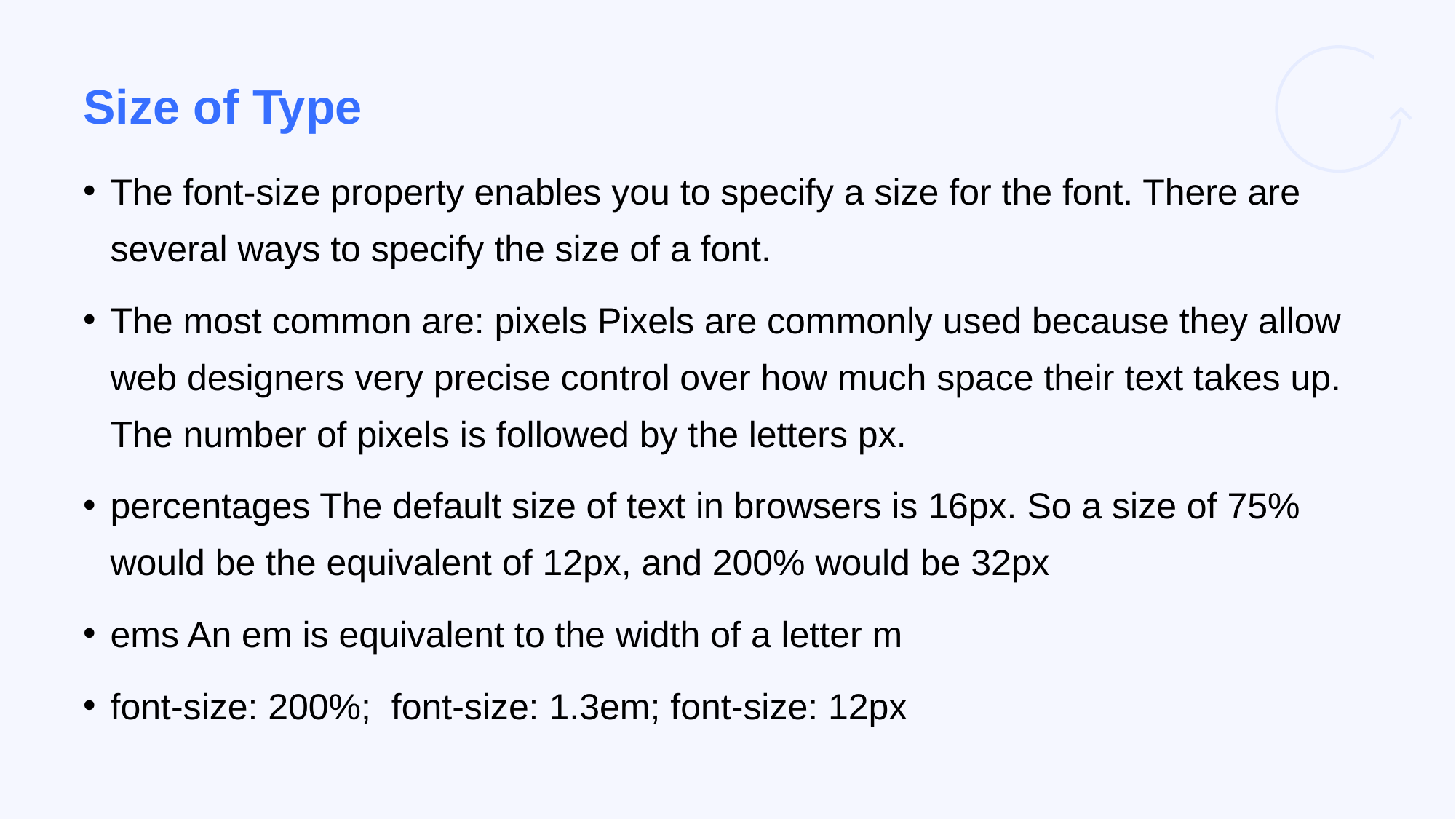

# Size of Type
The font-size property enables you to specify a size for the font. There are several ways to specify the size of a font.
The most common are: pixels Pixels are commonly used because they allow web designers very precise control over how much space their text takes up. The number of pixels is followed by the letters px.
percentages The default size of text in browsers is 16px. So a size of 75% would be the equivalent of 12px, and 200% would be 32px
ems An em is equivalent to the width of a letter m
font-size: 200%;  font-size: 1.3em; font-size: 12px